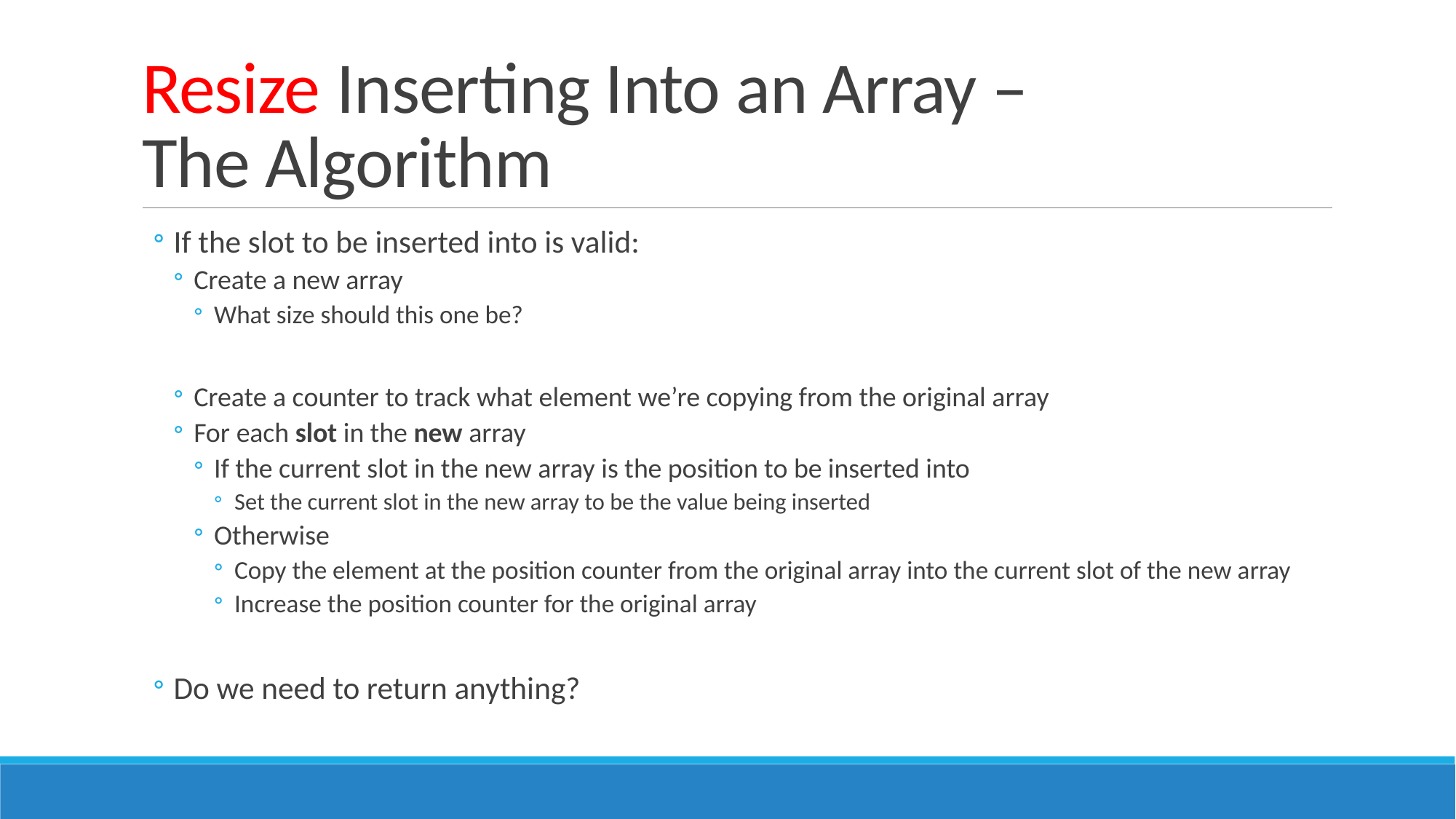

# Resize Inserting Into an Array – The Algorithm
If the slot to be inserted into is valid:
Create a new array
What size should this one be?

Create a counter to track what element we’re copying from the original array
For each slot in the new array
If the current slot in the new array is the position to be inserted into
Set the current slot in the new array to be the value being inserted
Otherwise
Copy the element at the position counter from the original array into the current slot of the new array
Increase the position counter for the original array

Do we need to return anything?